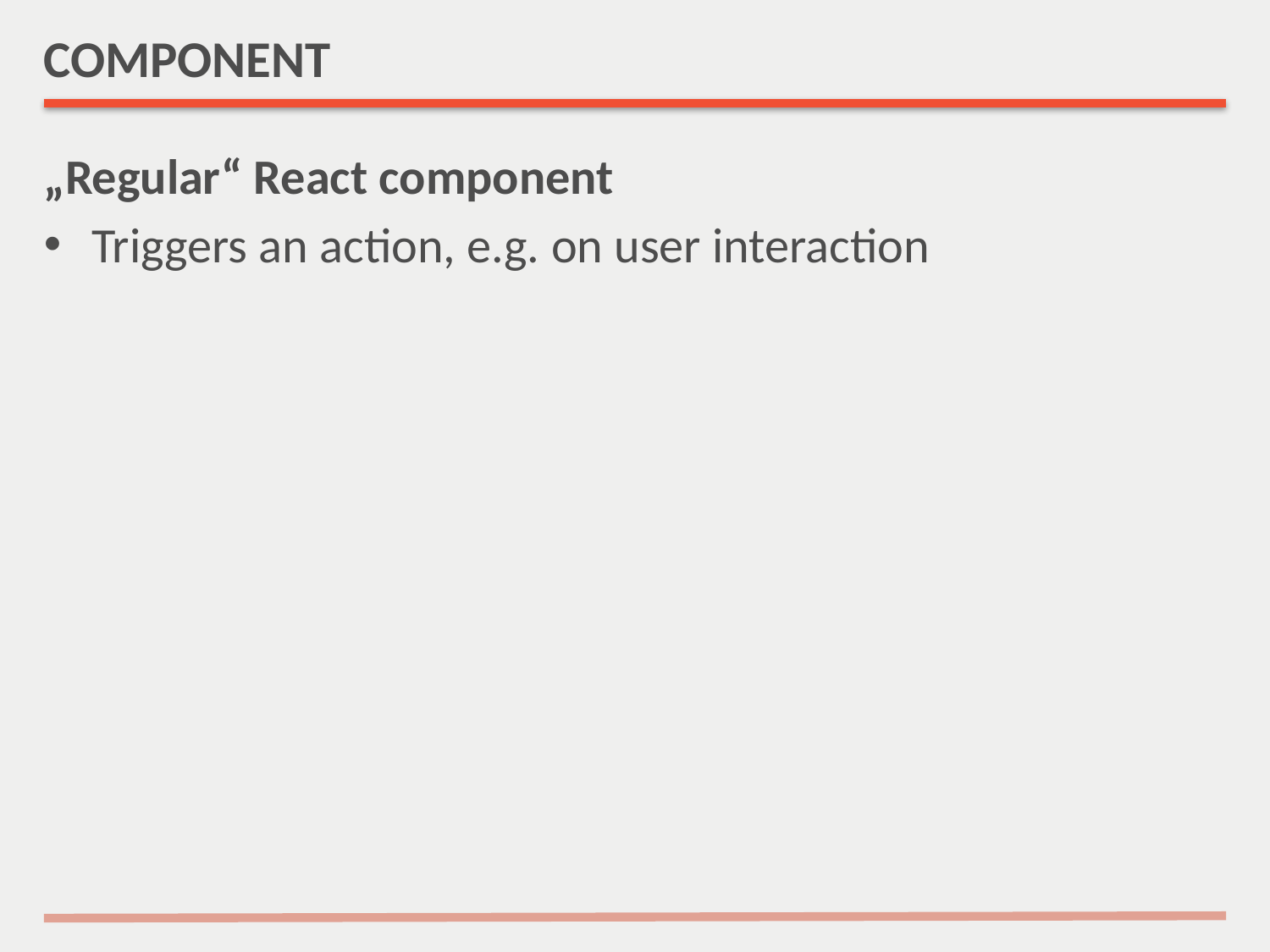

# COMPONENT
„Regular“ React component
Triggers an action, e.g. on user interaction